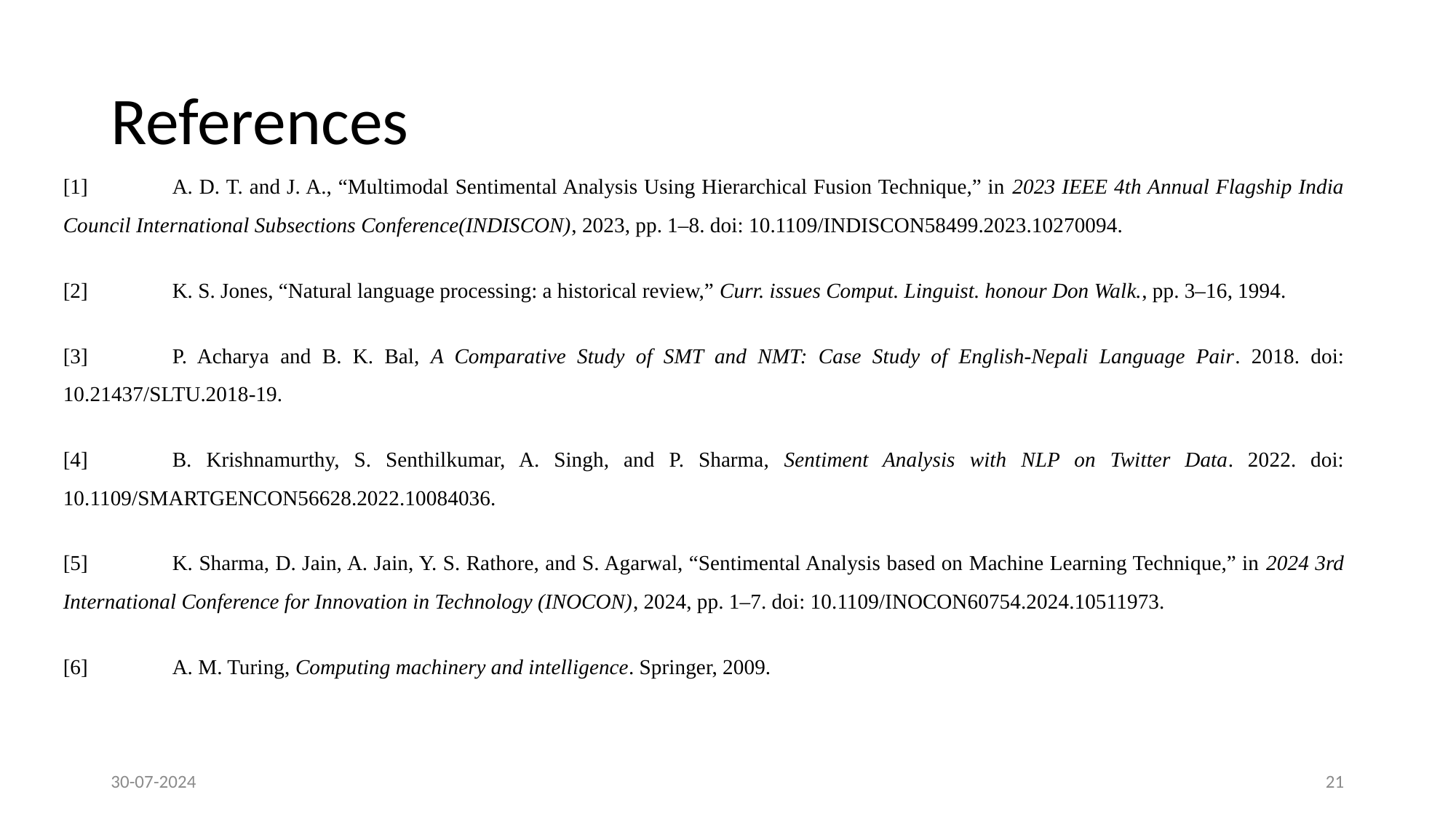

# References
[1]	A. D. T. and J. A., “Multimodal Sentimental Analysis Using Hierarchical Fusion Technique,” in 2023 IEEE 4th Annual Flagship India Council International Subsections Conference(INDISCON), 2023, pp. 1–8. doi: 10.1109/INDISCON58499.2023.10270094.
[2]	K. S. Jones, “Natural language processing: a historical review,” Curr. issues Comput. Linguist. honour Don Walk., pp. 3–16, 1994.
[3]	P. Acharya and B. K. Bal, A Comparative Study of SMT and NMT: Case Study of English-Nepali Language Pair. 2018. doi: 10.21437/SLTU.2018-19.
[4]	B. Krishnamurthy, S. Senthilkumar, A. Singh, and P. Sharma, Sentiment Analysis with NLP on Twitter Data. 2022. doi: 10.1109/SMARTGENCON56628.2022.10084036.
[5]	K. Sharma, D. Jain, A. Jain, Y. S. Rathore, and S. Agarwal, “Sentimental Analysis based on Machine Learning Technique,” in 2024 3rd International Conference for Innovation in Technology (INOCON), 2024, pp. 1–7. doi: 10.1109/INOCON60754.2024.10511973.
[6]	A. M. Turing, Computing machinery and intelligence. Springer, 2009.

30-07-2024
21